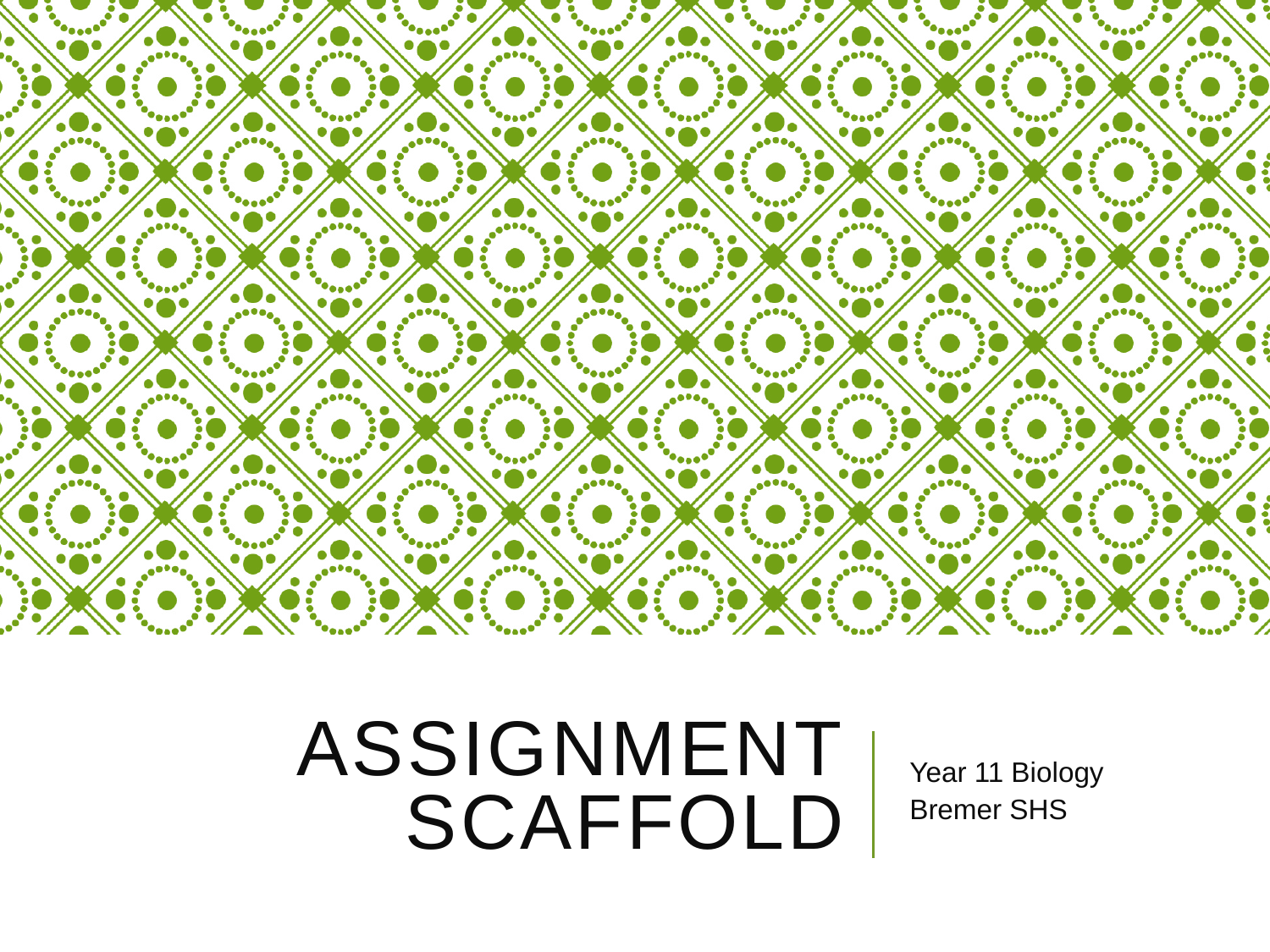

# Assignment scaffold
Year 11 Biology
Bremer SHS